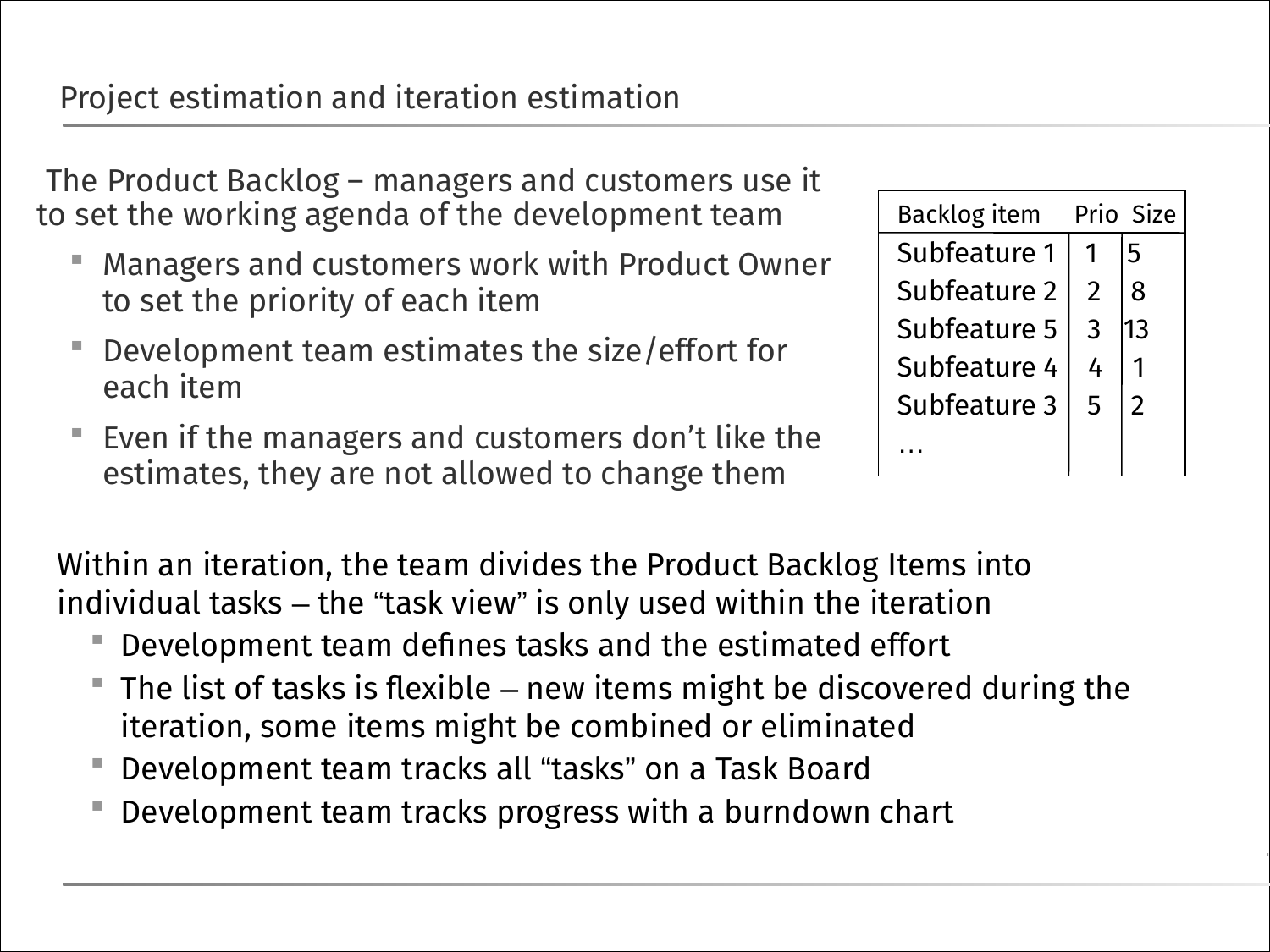

# Project estimation and iteration estimation
The Product Backlog – managers and customers use it to set the working agenda of the development team
Managers and customers work with Product Owner to set the priority of each item
Development team estimates the size/effort for each item
Even if the managers and customers don’t like the estimates, they are not allowed to change them
Backlog item     Prio  Size
Subfeature 1    1    5
Subfeature 2    2    8
Subfeature 5    3   13
Subfeature 4    4    1
Subfeature 3    5    2
…

Within an iteration, the team divides the Product Backlog Items into individual tasks – the “task view” is only used within the iteration
Development team defines tasks and the estimated effort
The list of tasks is flexible – new items might be discovered during the iteration, some items might be combined or eliminated
Development team tracks all “tasks” on a Task Board
Development team tracks progress with a burndown chart